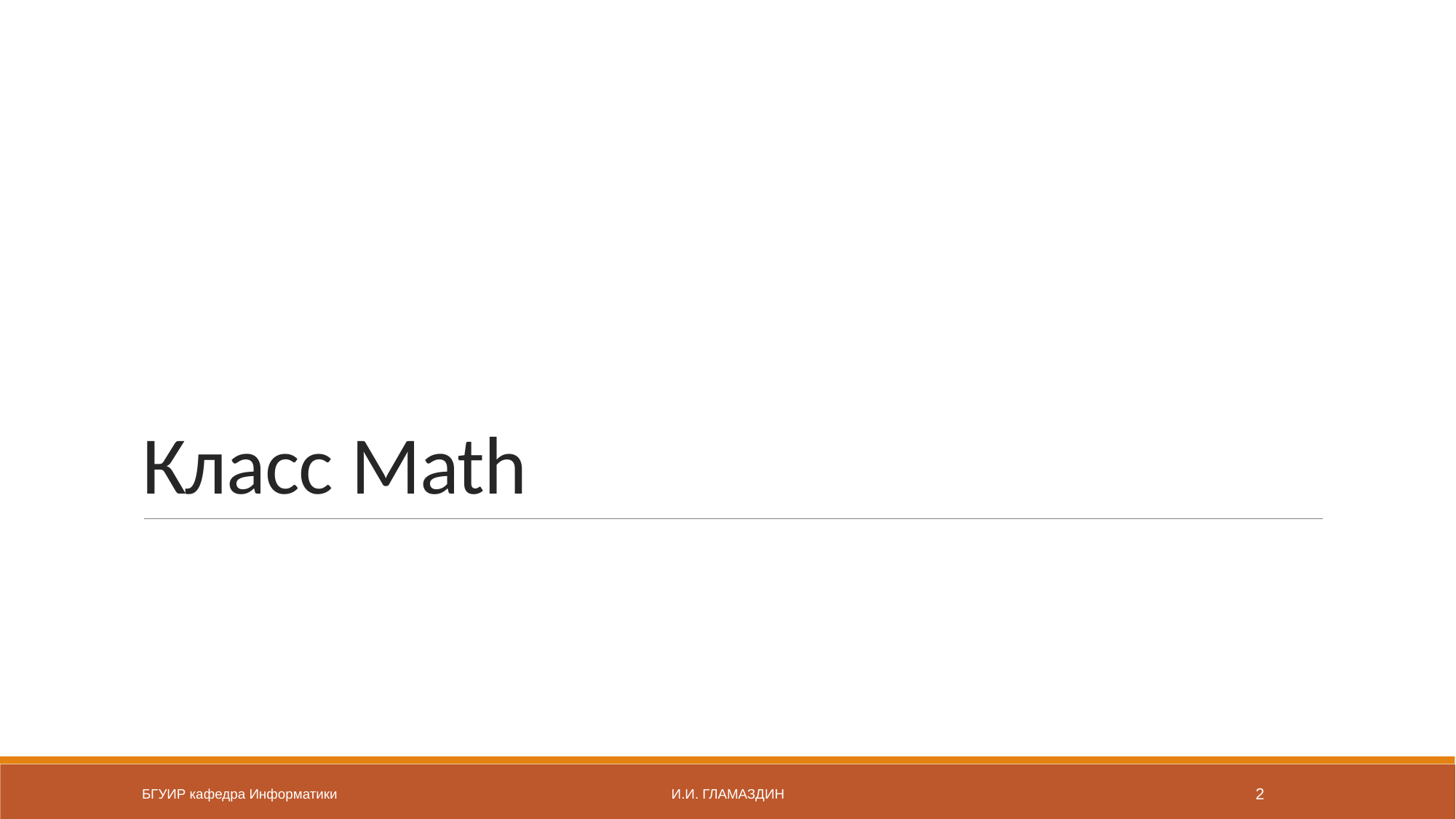

# Класс Math

БГУИР кафедра Информатики
И.И. Гламаздин
2